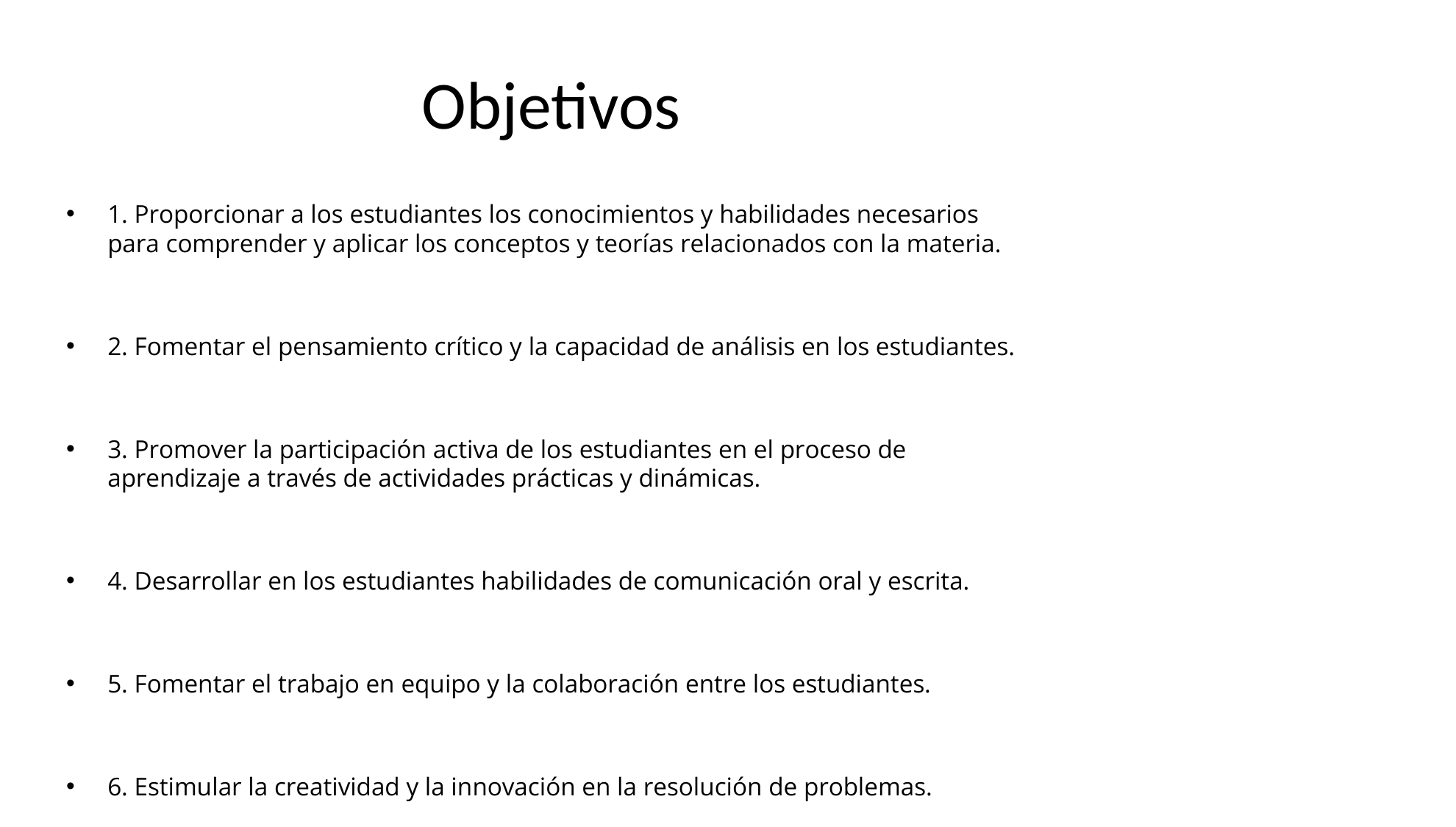

# Objetivos
1. Proporcionar a los estudiantes los conocimientos y habilidades necesarios para comprender y aplicar los conceptos y teorías relacionados con la materia.

2. Fomentar el pensamiento crítico y la capacidad de análisis en los estudiantes.

3. Promover la participación activa de los estudiantes en el proceso de aprendizaje a través de actividades prácticas y dinámicas.

4. Desarrollar en los estudiantes habilidades de comunicación oral y escrita.

5. Fomentar el trabajo en equipo y la colaboración entre los estudiantes.

6. Estimular la creatividad y la innovación en la resolución de problemas.

7. Preparar a los estudiantes para enfrentar los desafíos y demandas del mundo laboral actual.

8. Inculcar en los estudiantes valores éticos y responsabilidad social en el ejercicio de su profesión.